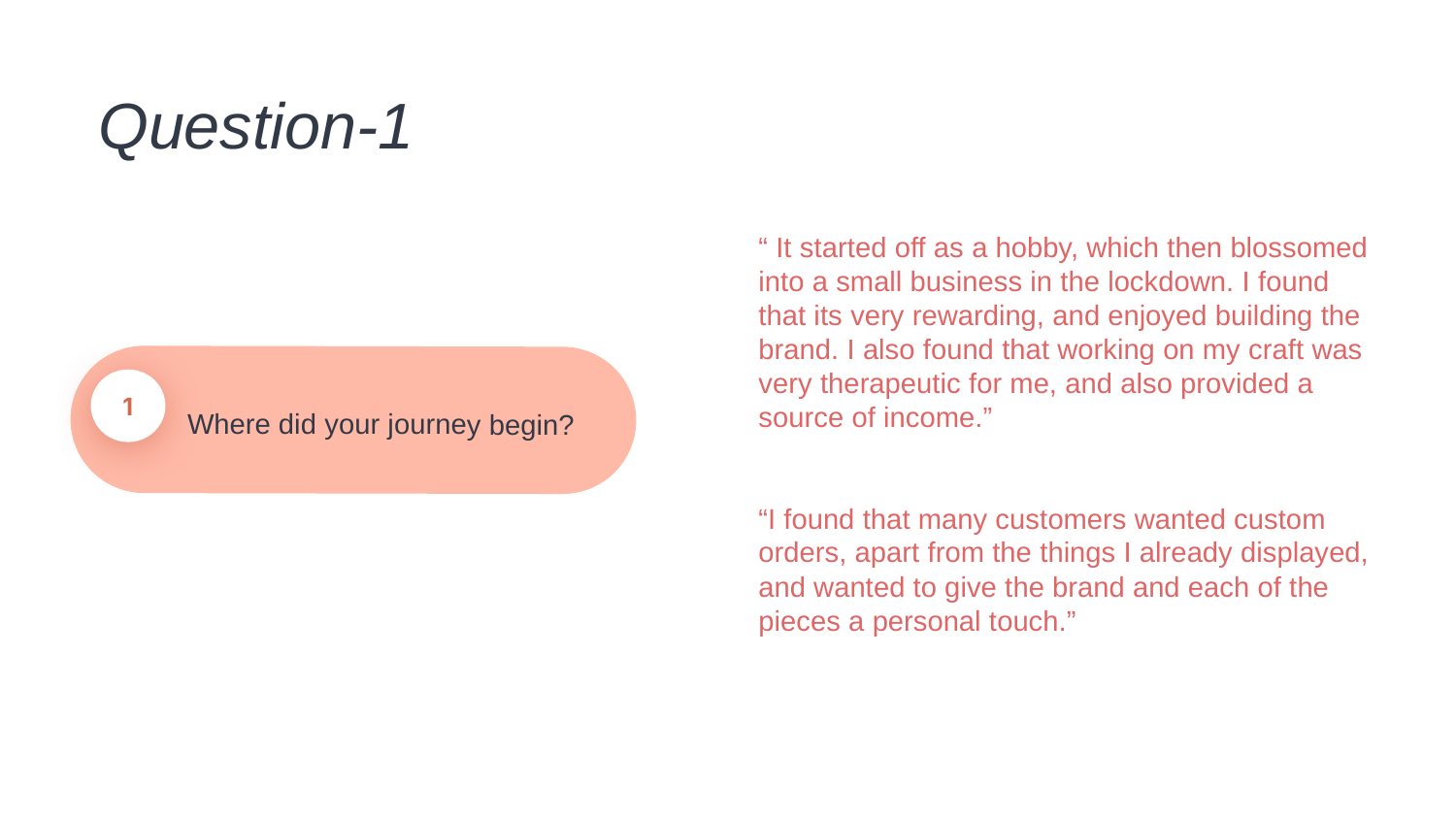

Question-1

Where did your journey begin?
1

“ It started off as a hobby, which then blossomed into a small business in the lockdown. I found that its very rewarding, and enjoyed building the brand. I also found that working on my craft was very therapeutic for me, and also provided a source of income.”

“I found that many customers wanted custom orders, apart from the things I already displayed, and wanted to give the brand and each of the pieces a personal touch.”